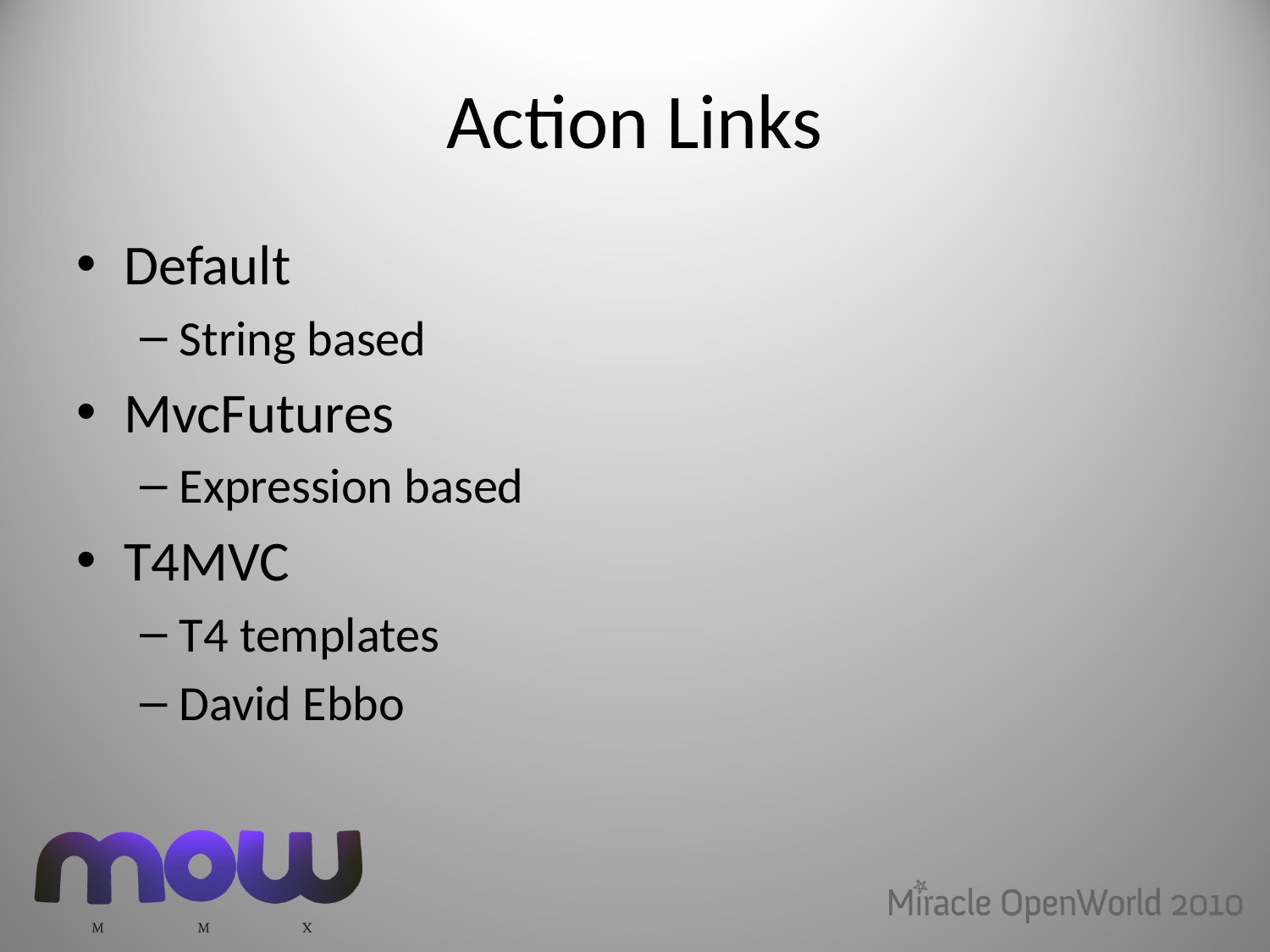

# Action Links
Default
String based
MvcFutures
Expression based
T4MVC
T4 templates
David Ebbo